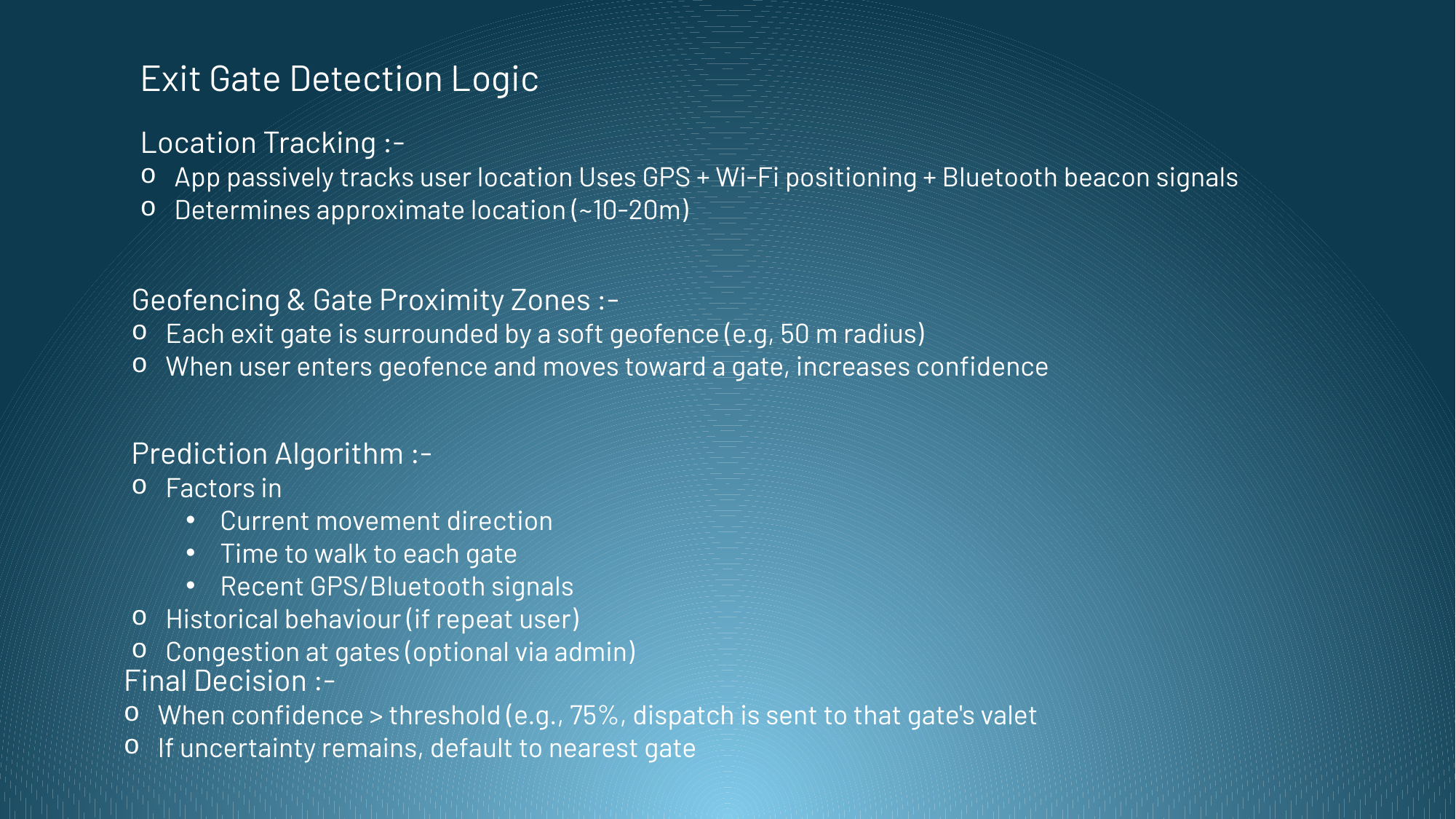

Exit Gate Detection Logic
Location Tracking :-
App passively tracks user location Uses GPS + Wi-Fi positioning + Bluetooth beacon signals
Determines approximate location (~10-20m)
Geofencing & Gate Proximity Zones :-
Each exit gate is surrounded by a soft geofence (e.g, 50 m radius)
When user enters geofence and moves toward a gate, increases confidence

Prediction Algorithm :-
Factors in
Current movement direction
Time to walk to each gate
Recent GPS/Bluetooth signals
Historical behaviour (if repeat user)
Congestion at gates (optional via admin)
Final Decision :-
When confidence > threshold (e.g., 75%, dispatch is sent to that gate's valet
If uncertainty remains, default to nearest gate